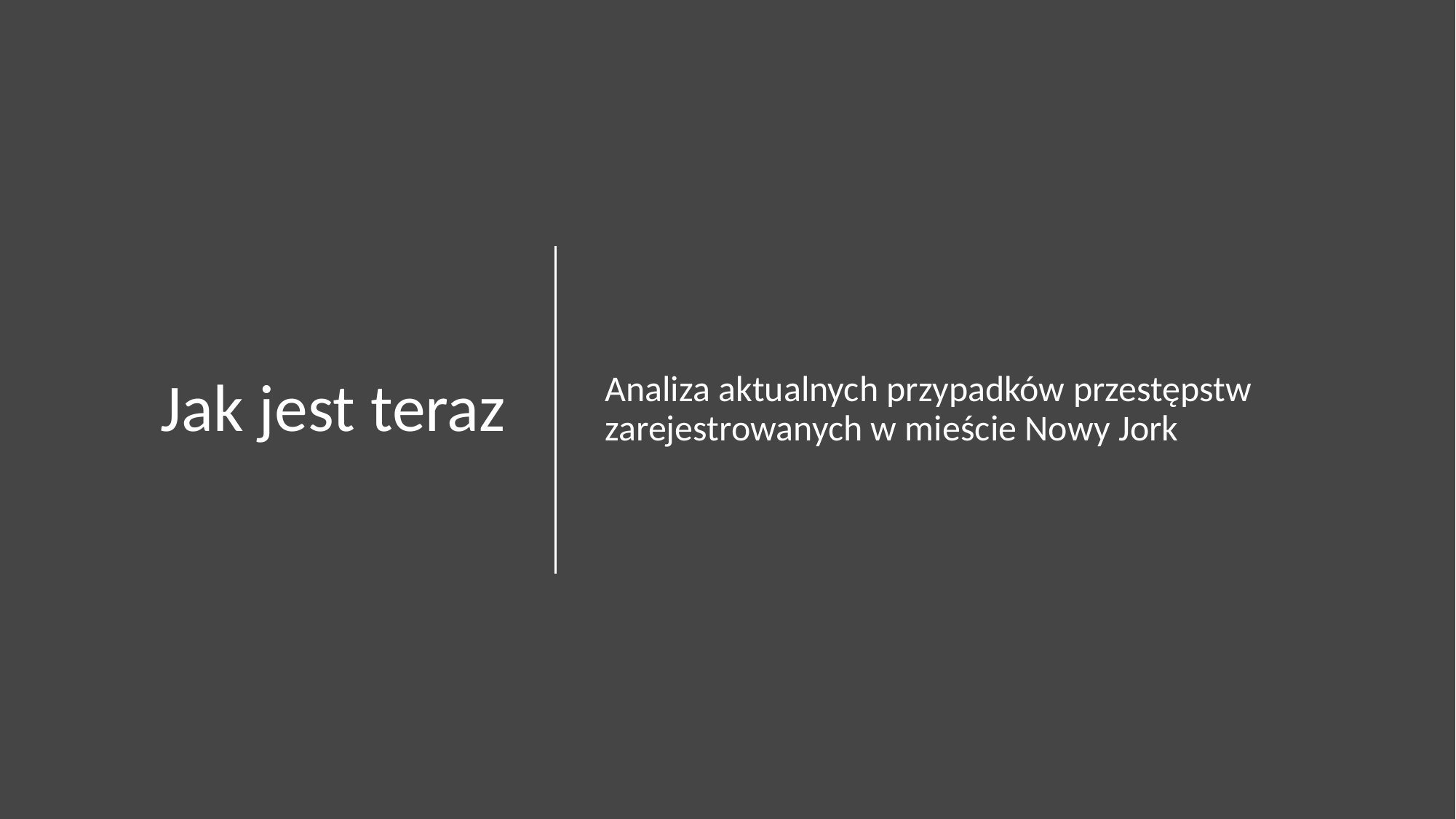

# Jak jest teraz
Analiza aktualnych przypadków przestępstw zarejestrowanych w mieście Nowy Jork